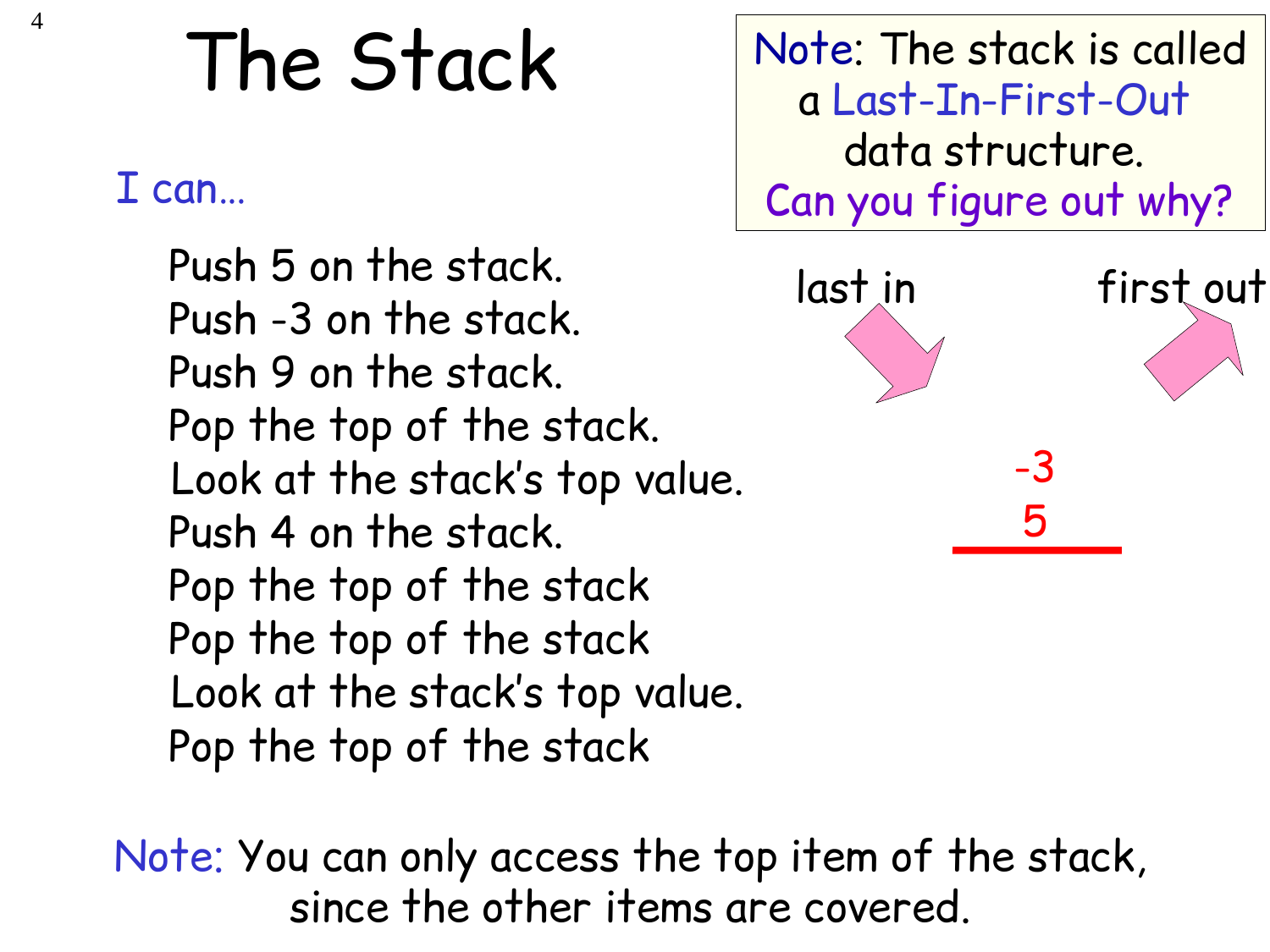

The Stack
4
Note: The stack is called a Last-In-First-Out
data structure.
Can you figure out why?
I can…
Push 5 on the stack.
last in

first out

Push -3 on the stack.
Push 9 on the stack.

9
4
Pop the top of the stack.

-3
-3
Look at the stack’s top value.

5
5
Push 4 on the stack.

Pop the top of the stack
Pop the top of the stack
Look at the stack’s top value.
Pop the top of the stack
Note: You can only access the top item of the stack, since the other items are covered.